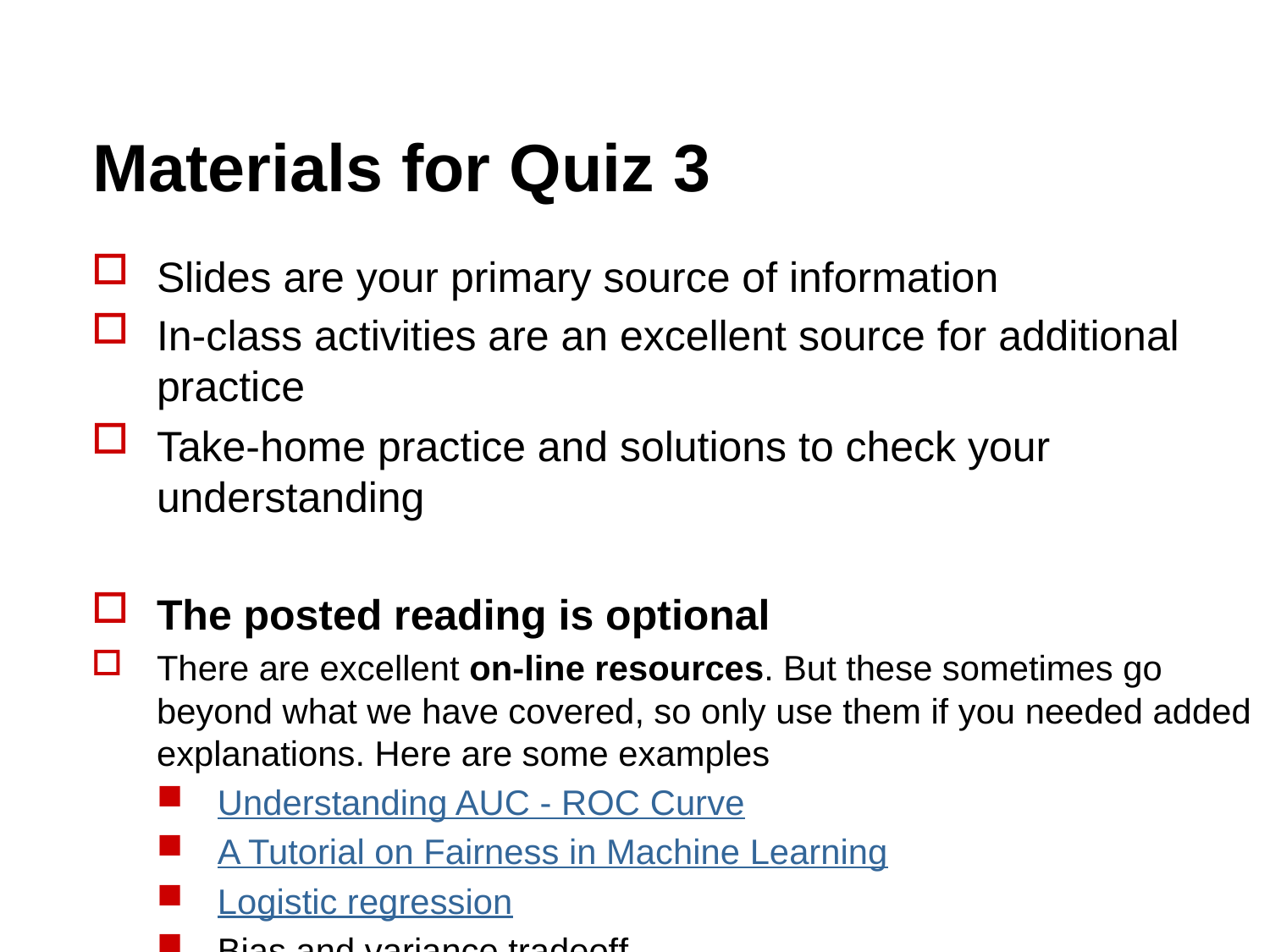

# Materials for Quiz 3
Slides are your primary source of information
In-class activities are an excellent source for additional practice
Take-home practice and solutions to check your understanding

The posted reading is optional
There are excellent on-line resources. But these sometimes go beyond what we have covered, so only use them if you needed added explanations. Here are some examples
Understanding AUC - ROC Curve
A Tutorial on Fairness in Machine Learning
Logistic regression
Bias and variance tradeoff
and so on